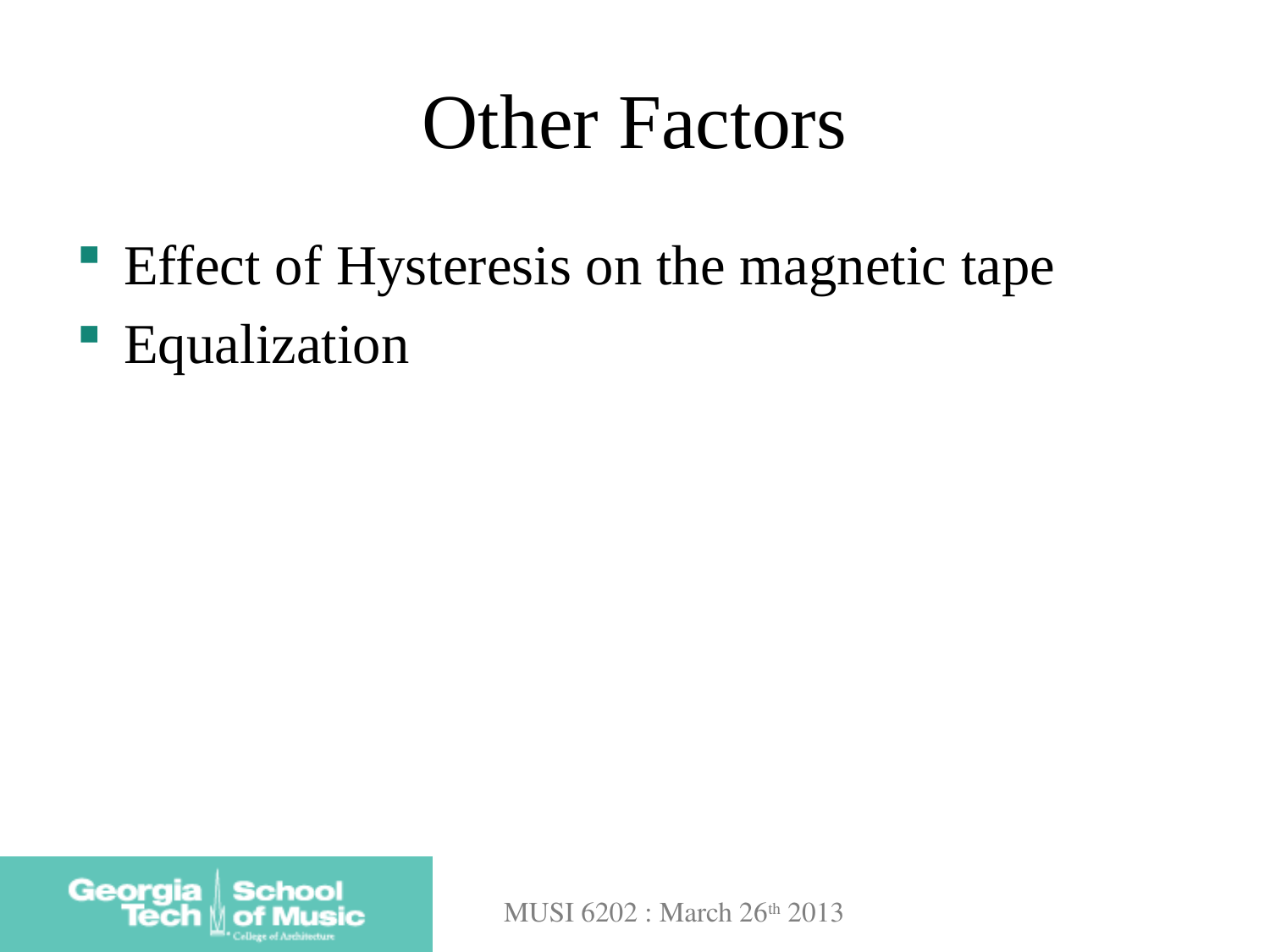

# Other Factors
Effect of Hysteresis on the magnetic tape
Equalization